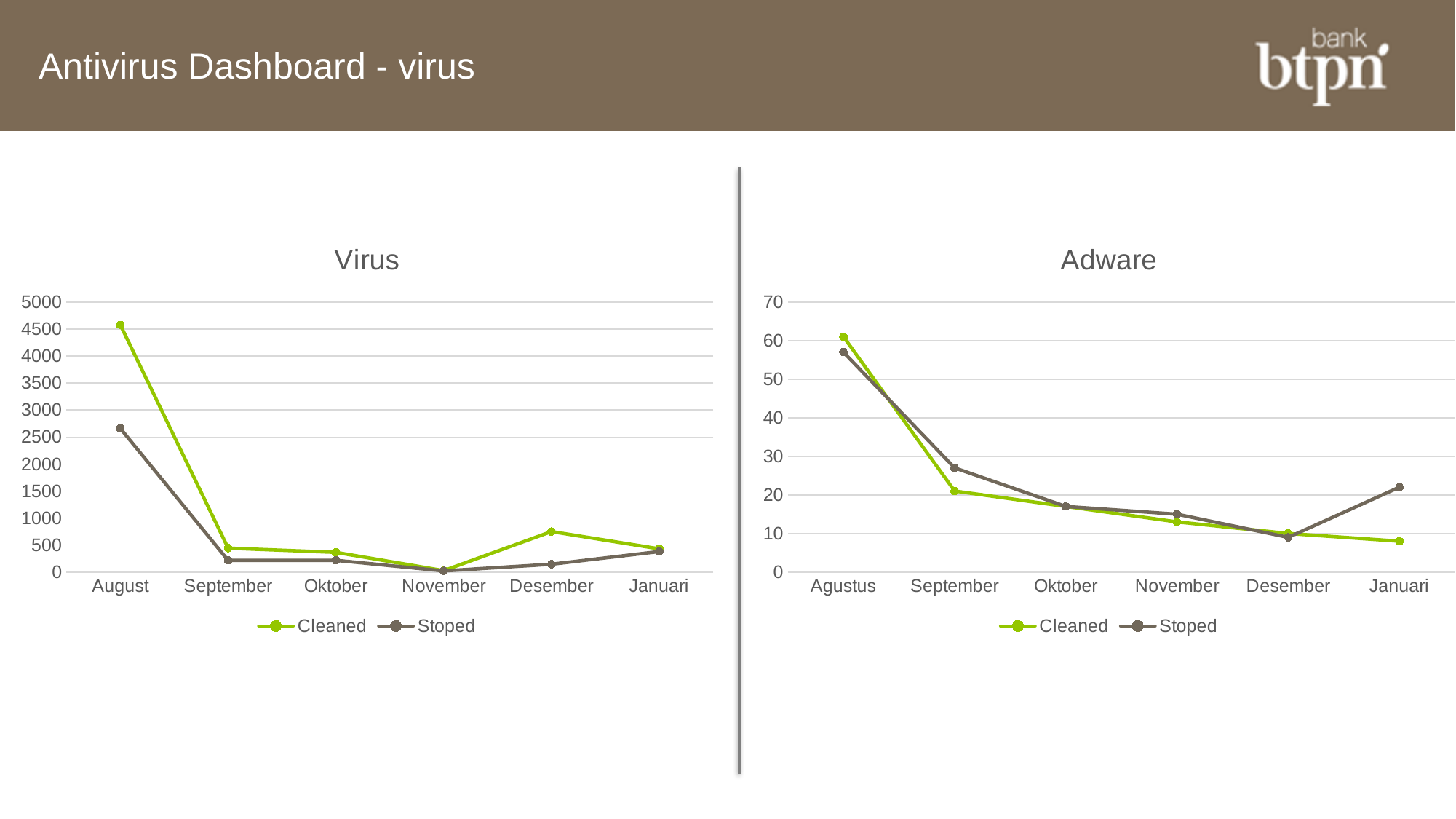

# Antivirus Dashboard - virus

### Chart: Virus

| Category | Cleaned | Stoped |
|---|---|---|
| August | 4576.0 | 2661.0 |
| September | 443.0 | 216.0 |
| Oktober | 365.0 | 218.0 |
| November | 27.0 | 22.0 |
| Desember | 750.0 | 145.0 |
| Januari | 430.0 | 380.0 |

### Chart: Adware

| Category | Cleaned | Stoped |
|---|---|---|
| Agustus | 61.0 | 57.0 |
| September | 21.0 | 27.0 |
| Oktober | 17.0 | 17.0 |
| November | 13.0 | 15.0 |
| Desember | 10.0 | 9.0 |
| Januari | 8.0 | 22.0 |